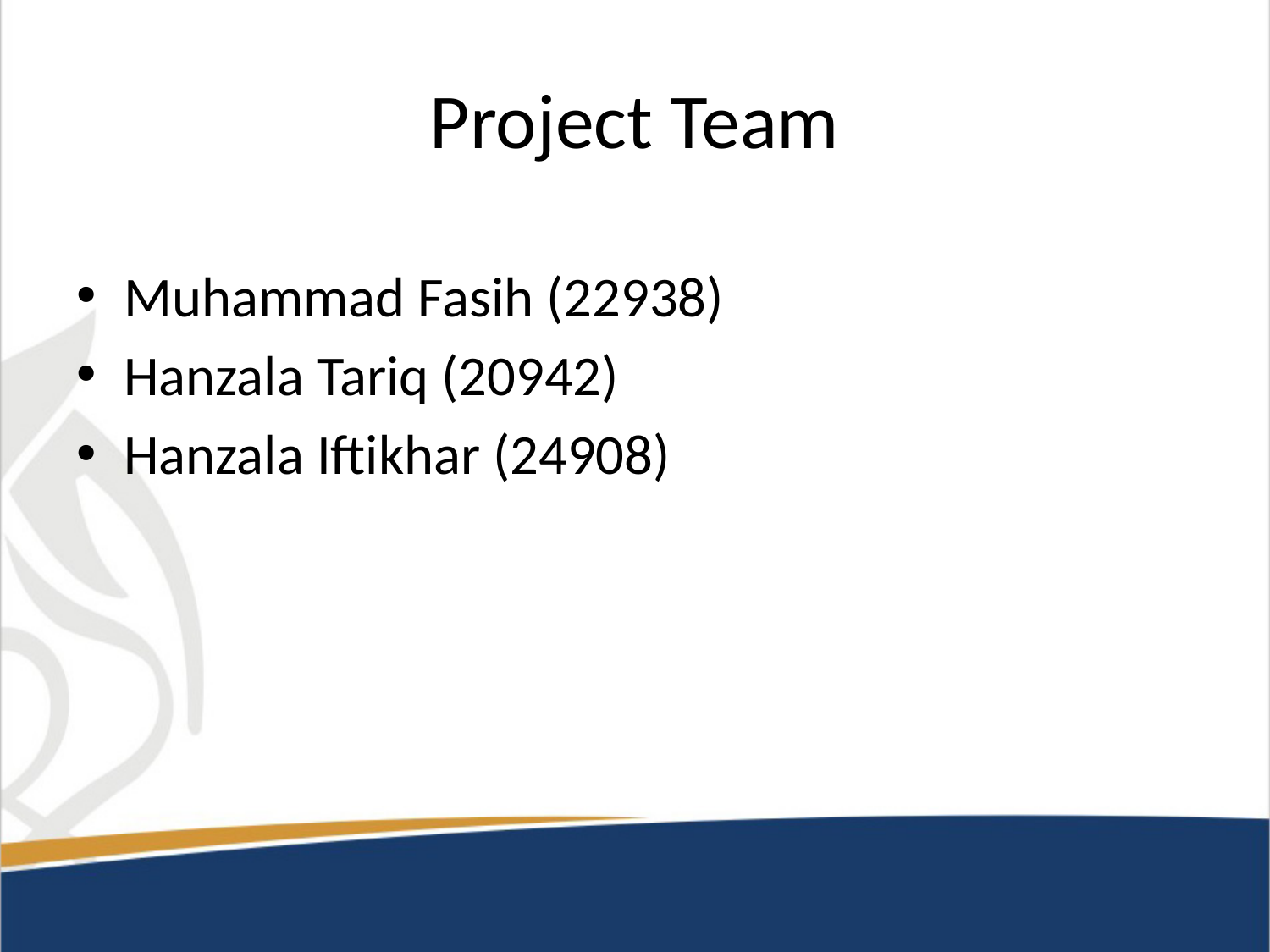

# Project Team
Muhammad Fasih (22938)
Hanzala Tariq (20942)
Hanzala Iftikhar (24908)